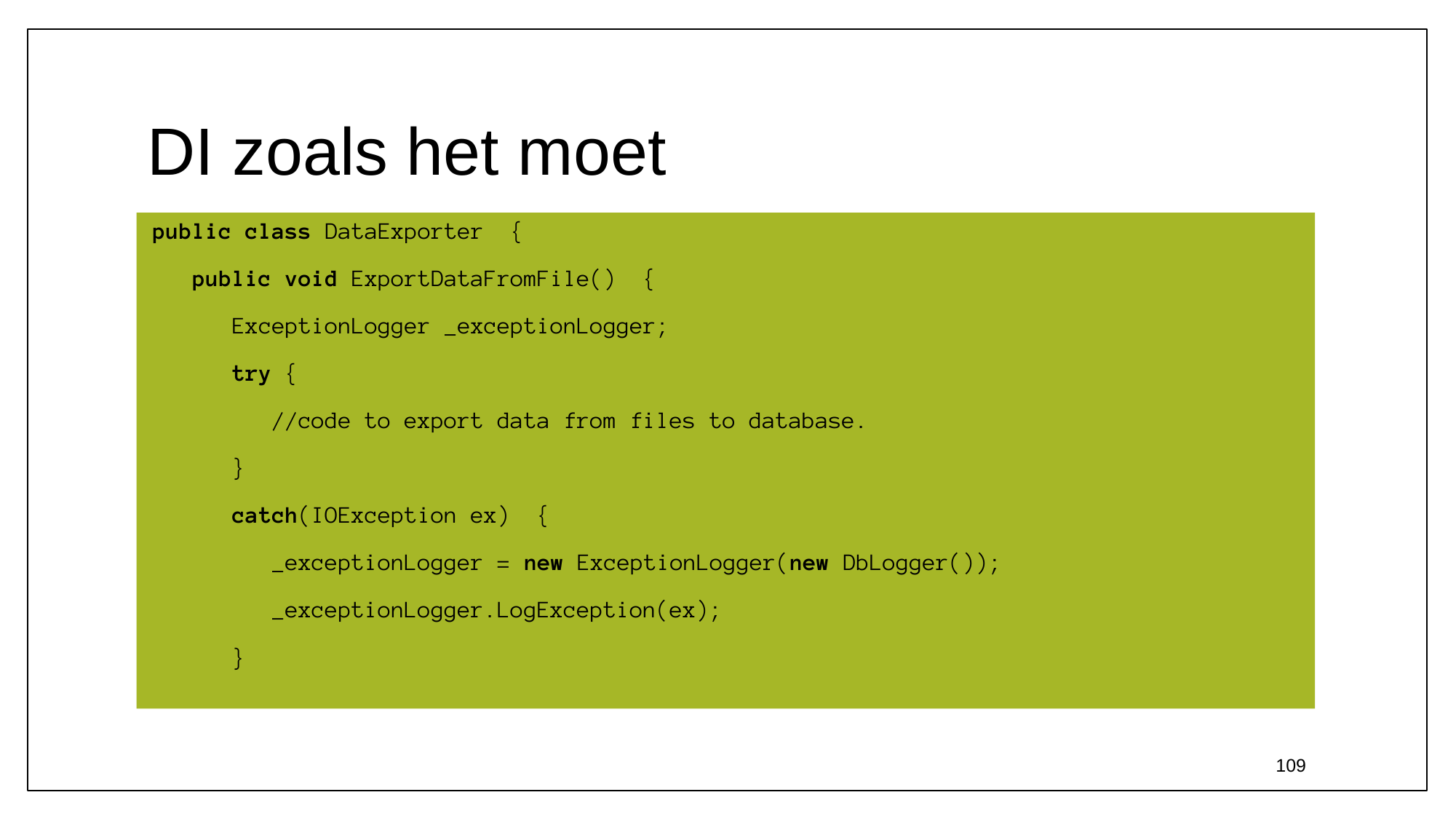

# DI zoals het moet
public class DataExporter  {
   public void ExportDataFromFile()  {
      ExceptionLogger _exceptionLogger;
      try {
         //code to export data from files to database.
      }
      catch(IOException ex)  {
         _exceptionLogger = new ExceptionLogger(new DbLogger());
         _exceptionLogger.LogException(ex);
      }

109